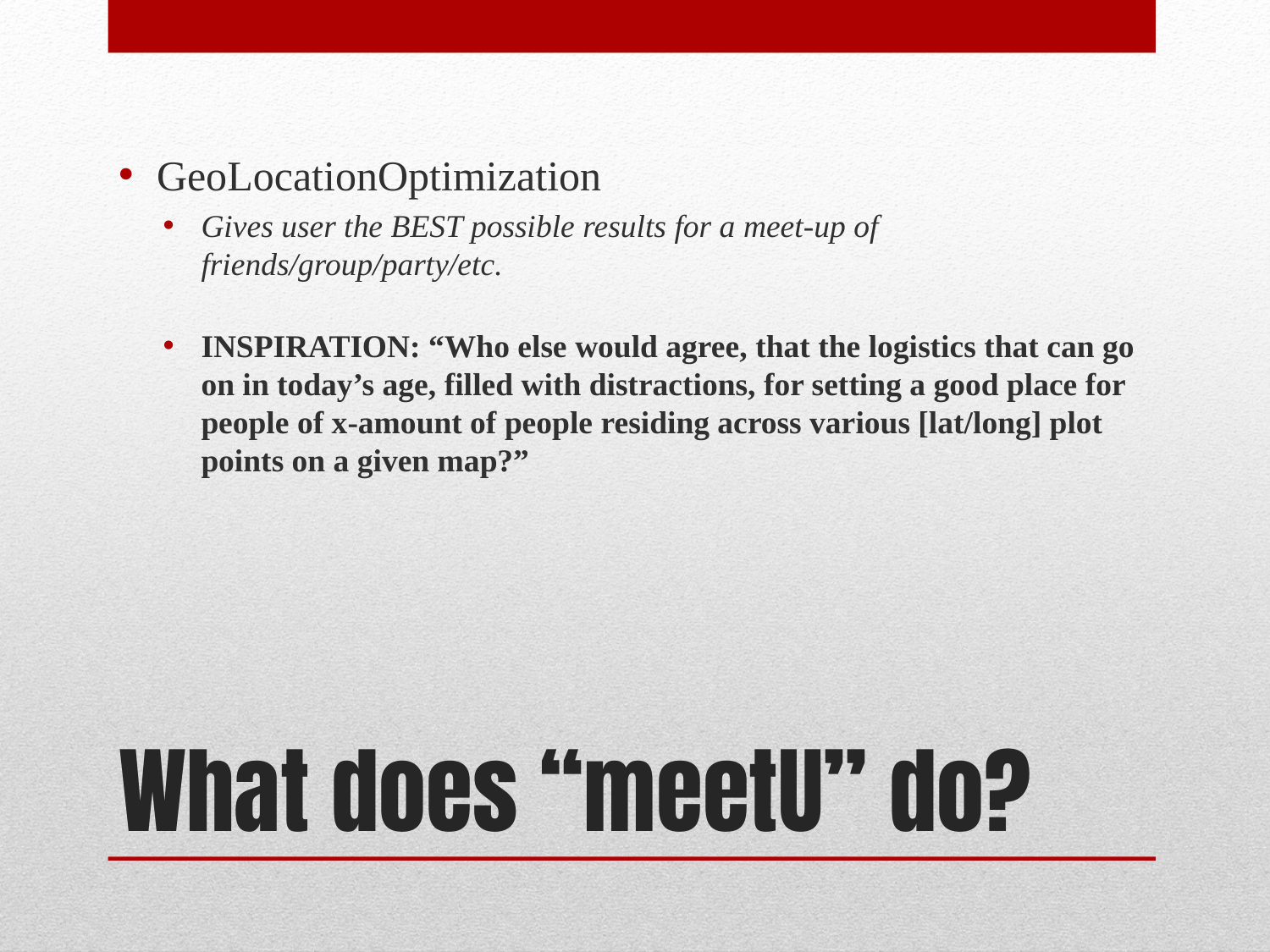

GeoLocationOptimization
Gives user the BEST possible results for a meet-up of friends/group/party/etc.
INSPIRATION: “Who else would agree, that the logistics that can go on in today’s age, filled with distractions, for setting a good place for people of x-amount of people residing across various [lat/long] plot points on a given map?”

# What does “meetU” do?